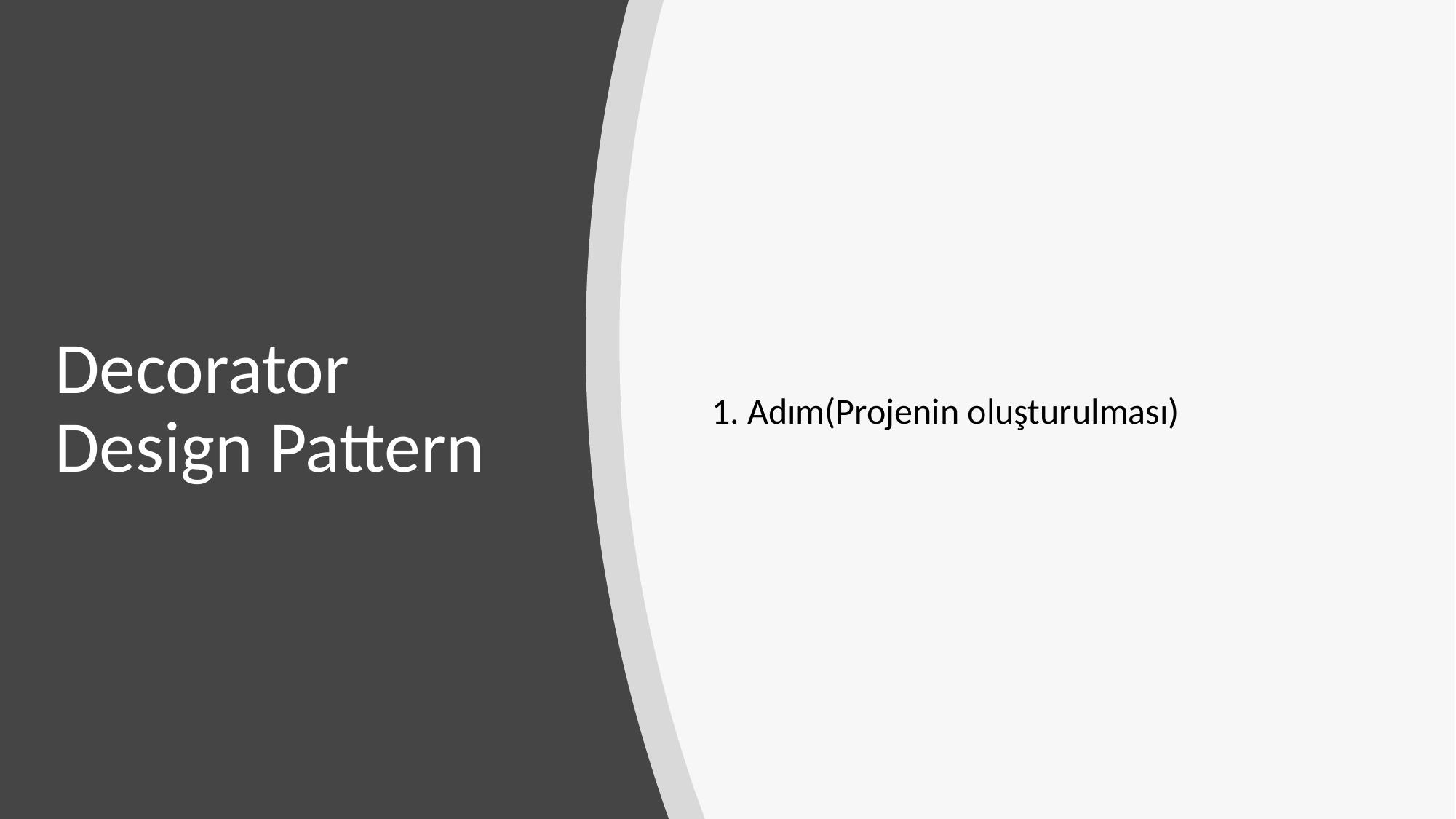

# Decorator Design Pattern
1. Adım(Projenin oluşturulması)